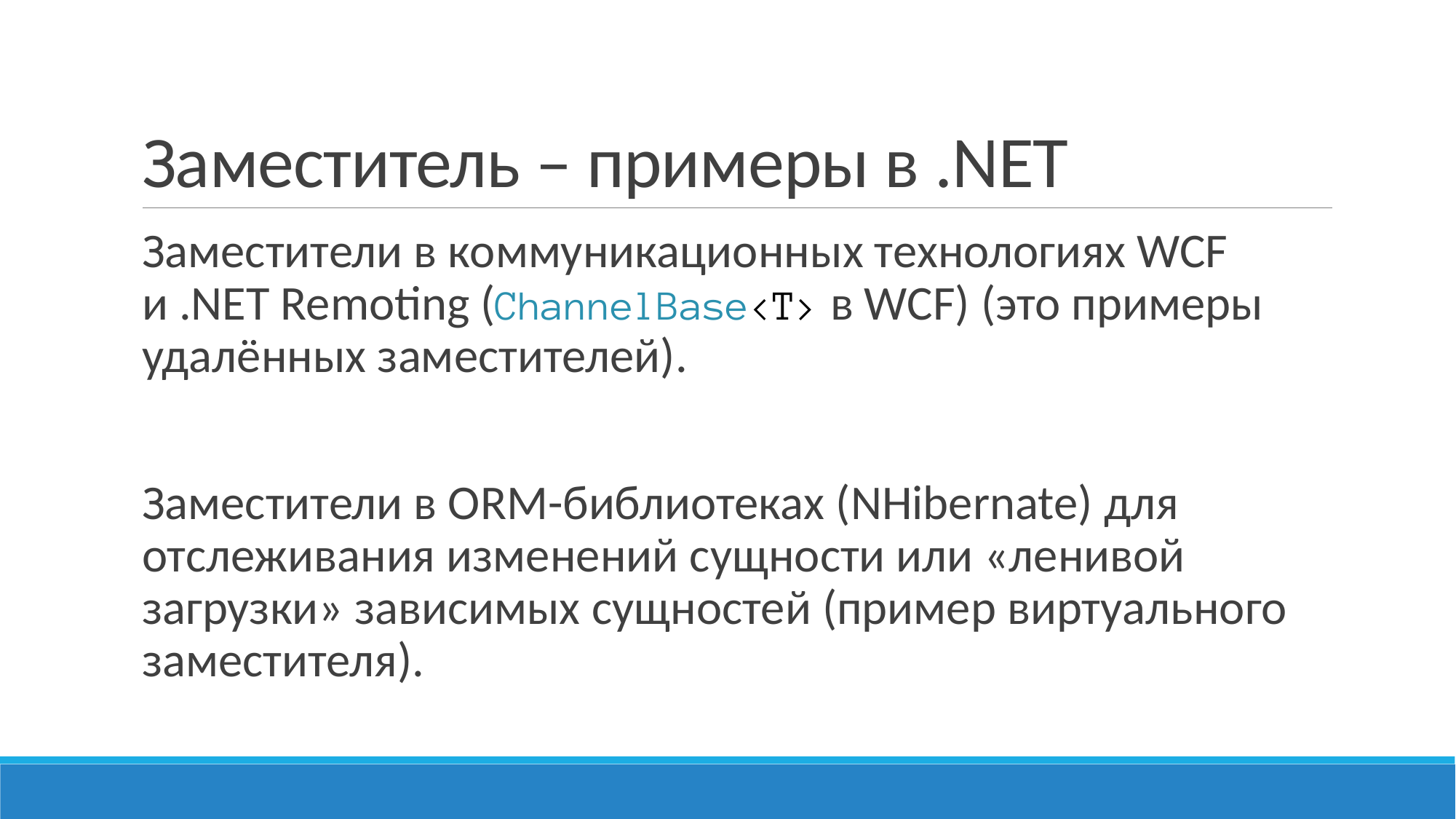

# Заместитель – примеры в .NET
Заместители в коммуникационных технологиях WCF и .NET Remoting (ChannelBase<T> в WCF) (это примеры удалённых заместителей).

Заместители в ORM-библиотеках (NHibernate) для отслеживания изменений сущности или «ленивой загрузки» зависимых сущностей (пример виртуального заместителя).